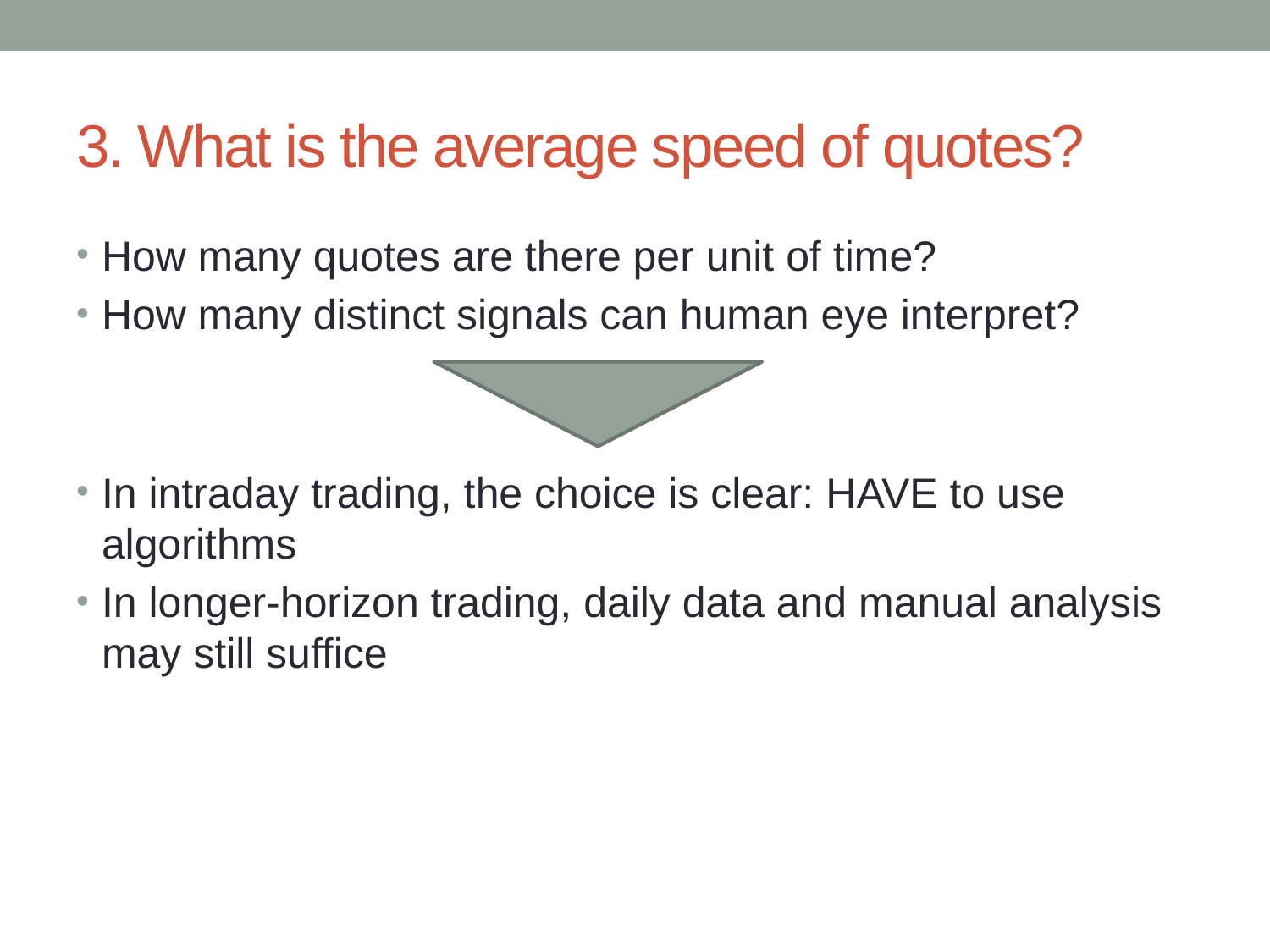

# 3. What is the average speed of quotes?
How many quotes are there per unit of time?
How many distinct signals can human eye interpret?

In intraday trading, the choice is clear: HAVE to use algorithms
In longer-horizon trading, daily data and manual analysis may still suffice